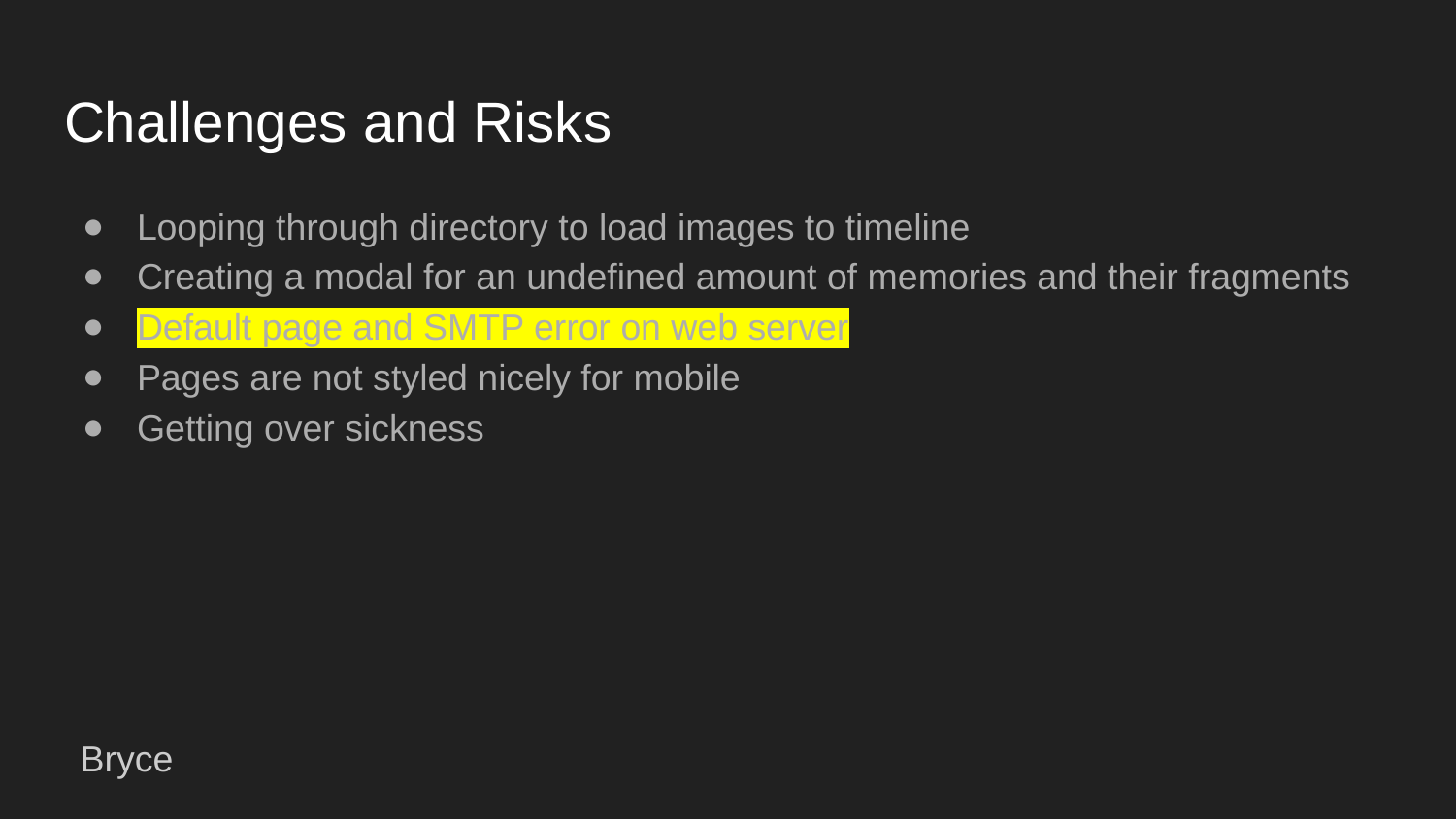

# Challenges and Risks
Looping through directory to load images to timeline
Creating a modal for an undefined amount of memories and their fragments
Default page and SMTP error on web server
Pages are not styled nicely for mobile
Getting over sickness

Bryce